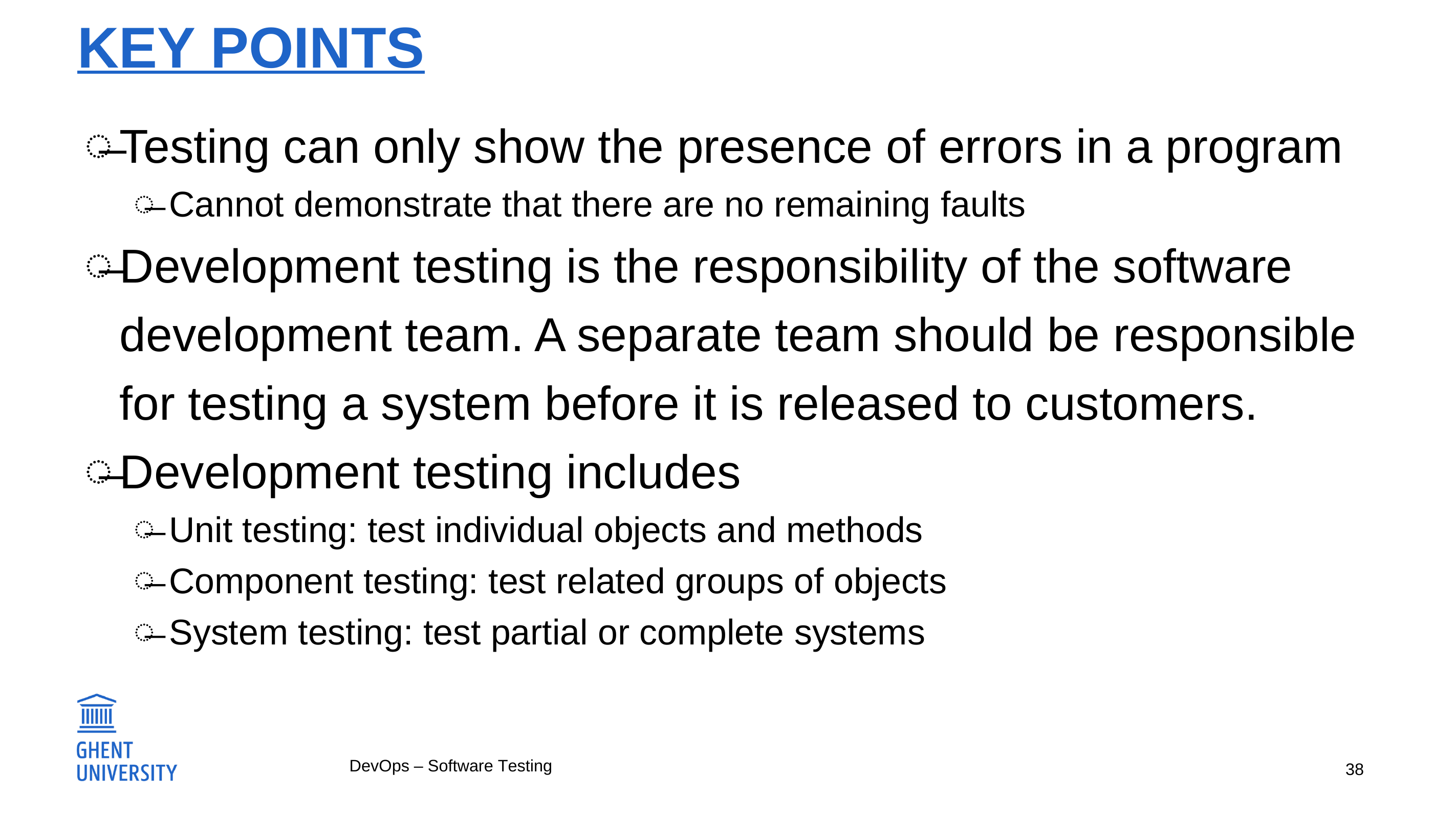

# Key points
Testing can only show the presence of errors in a program
Cannot demonstrate that there are no remaining faults
Development testing is the responsibility of the software development team. A separate team should be responsible for testing a system before it is released to customers.
Development testing includes
Unit testing: test individual objects and methods
Component testing: test related groups of objects
System testing: test partial or complete systems